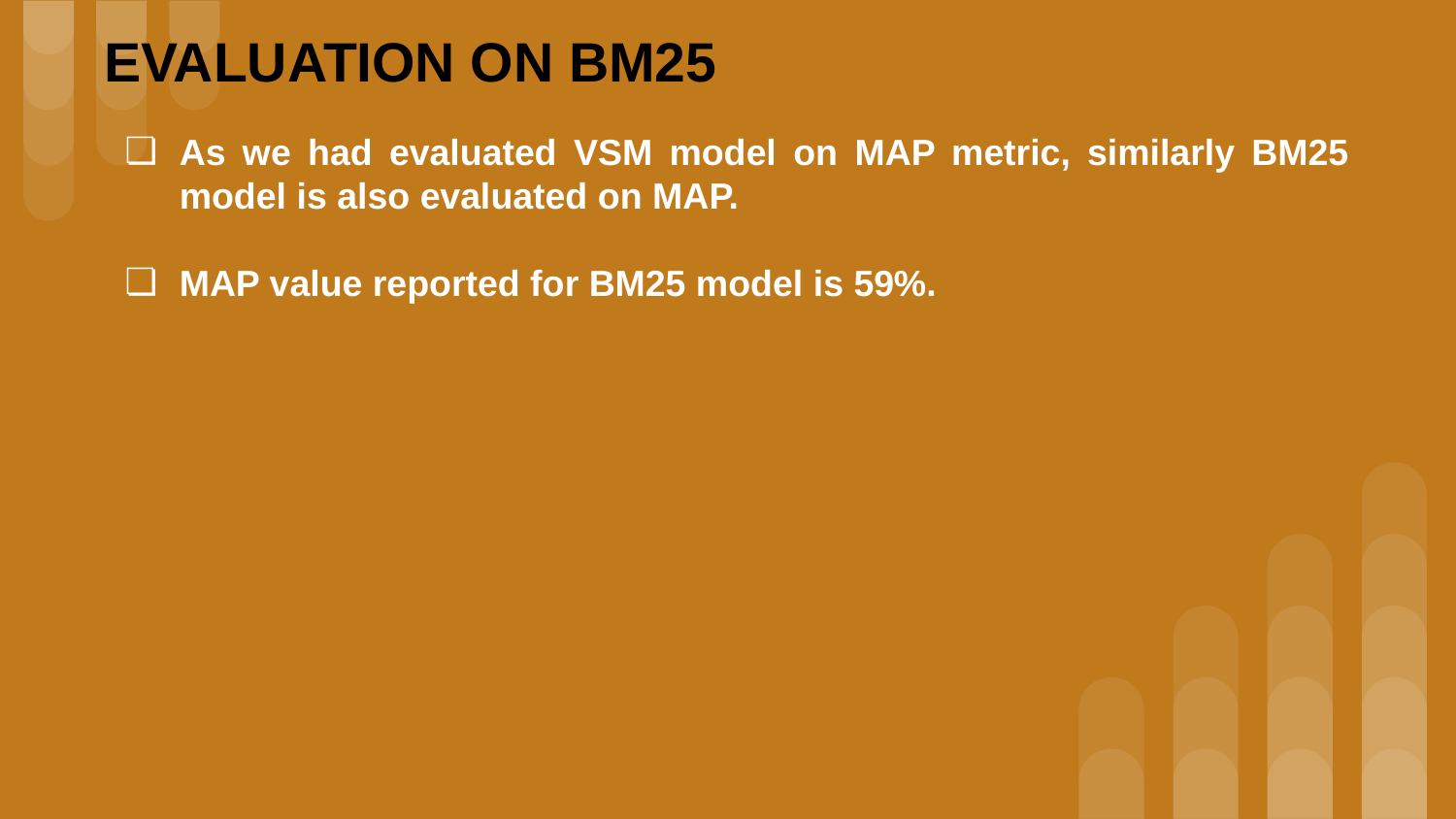

EVALUATION ON BM25
# As we had evaluated VSM model on MAP metric, similarly BM25 model is also evaluated on MAP.

MAP value reported for BM25 model is 59%.